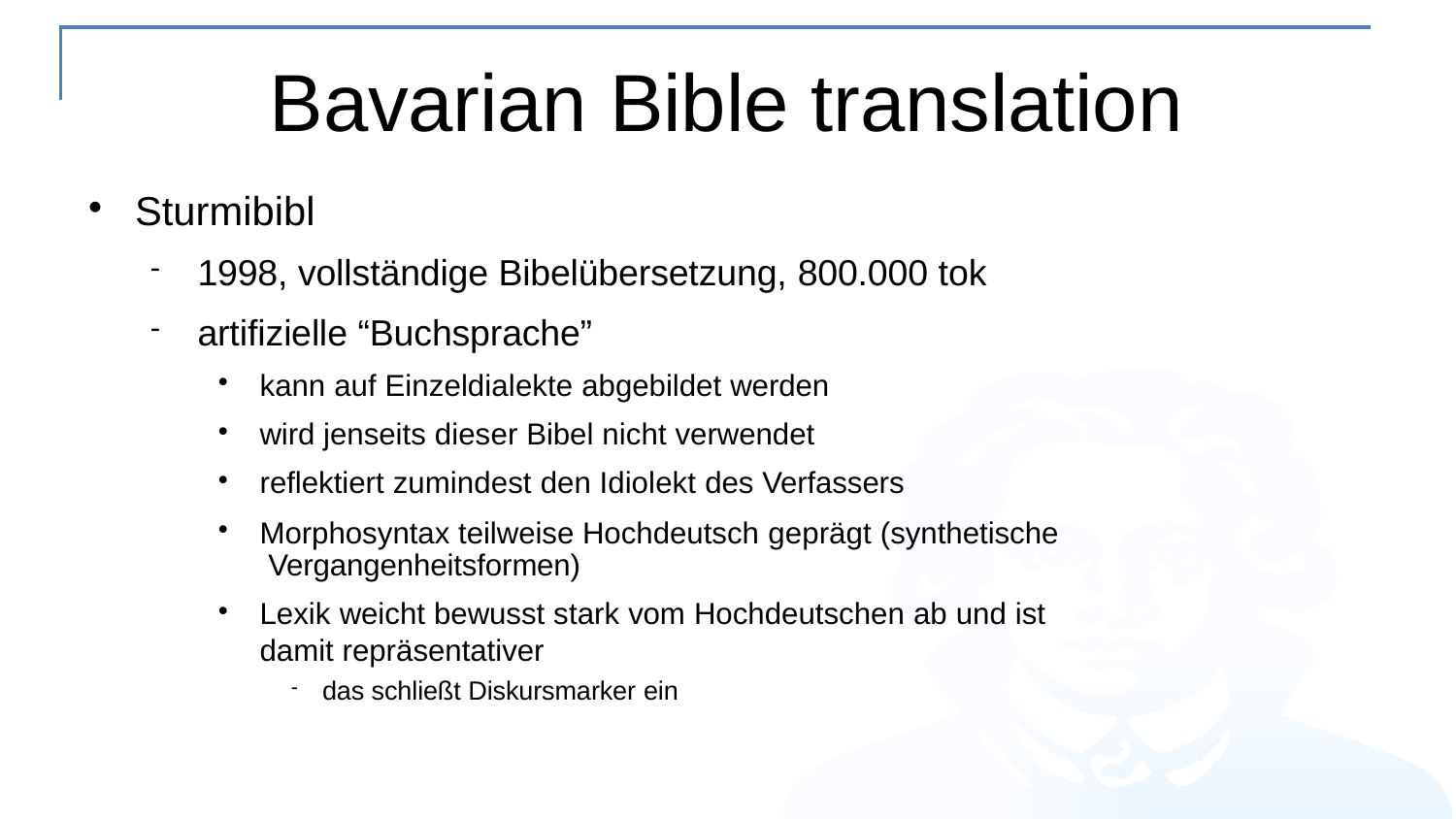

# Bavarian Bible translation
Sturmibibl
1998, vollständige Bibelübersetzung, 800.000 tok
artifizielle “Buchsprache”
kann auf Einzeldialekte abgebildet werden
wird jenseits dieser Bibel nicht verwendet
reflektiert zumindest den Idiolekt des Verfassers
Morphosyntax teilweise Hochdeutsch geprägt (synthetische  Vergangenheitsformen)
Lexik weicht bewusst stark vom Hochdeutschen ab und ist damit repräsentativer
das schließt Diskursmarker ein